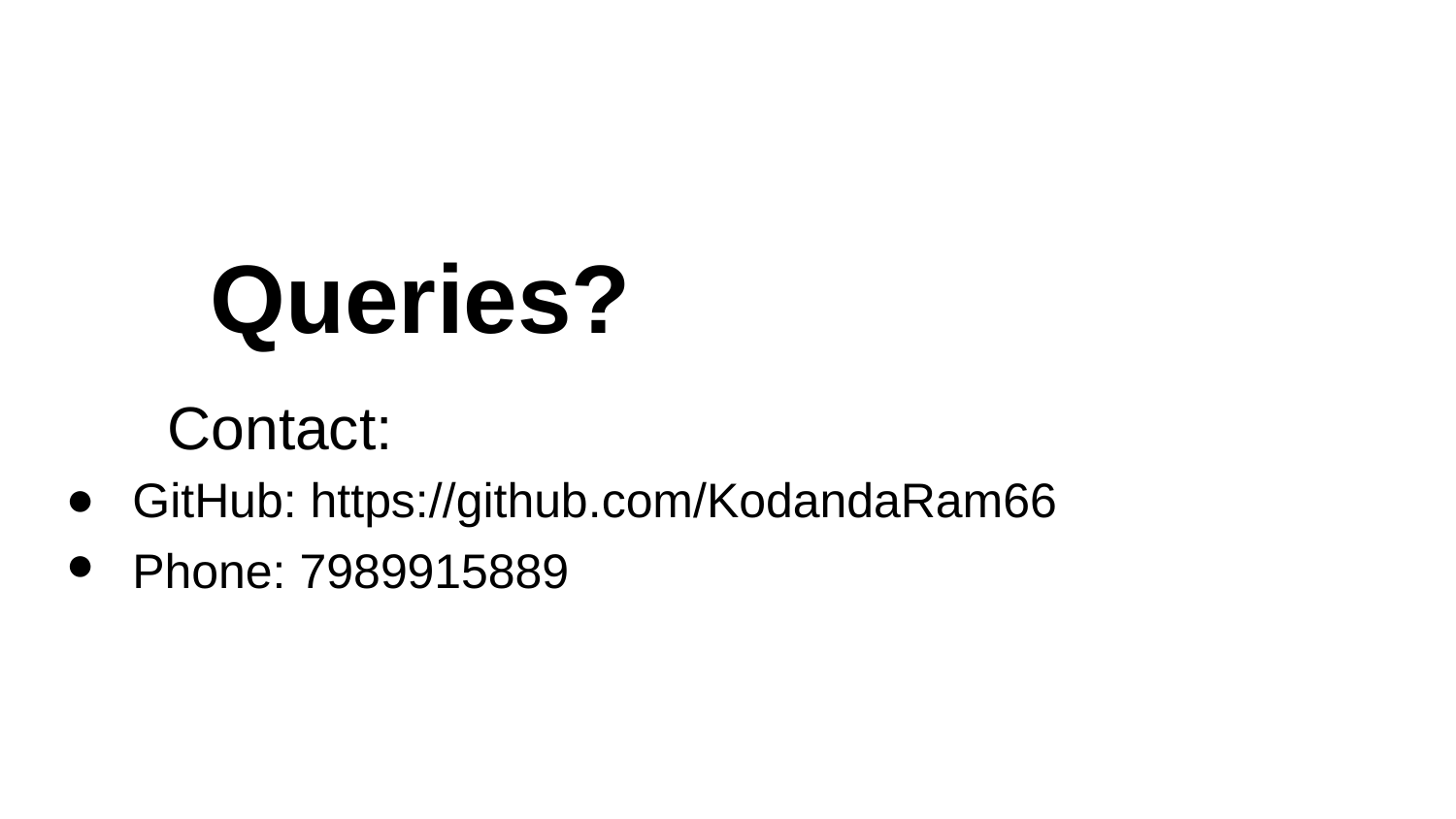

# QQQueries?
    Contact:
GitHub: https://github.com/KodandaRam66
Phone: 7989915889